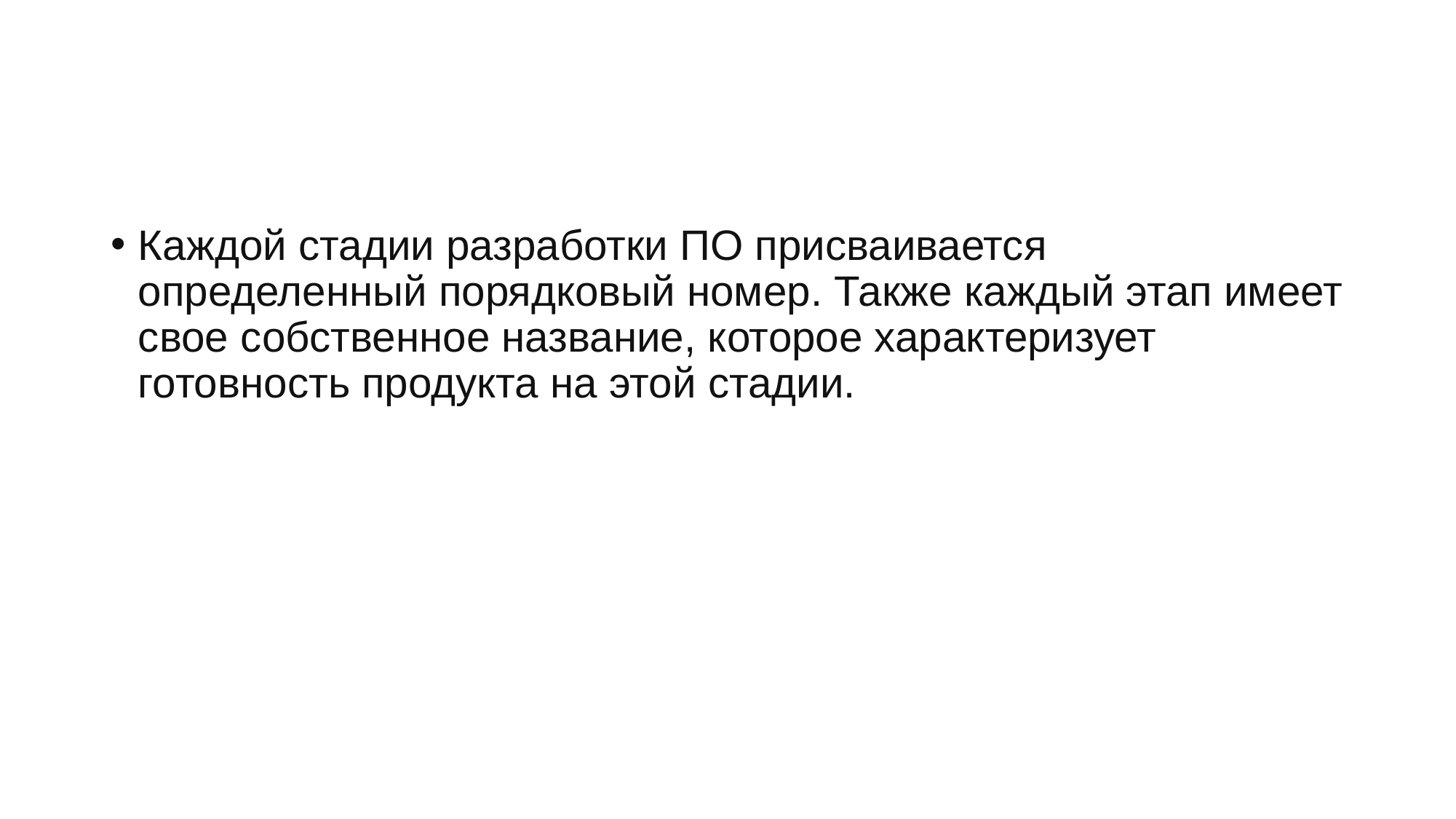

#
Каждой стадии разработки ПО присваивается определенный порядковый номер. Также каждый этап имеет свое собственное название, которое характеризует готовность продукта на этой стадии.